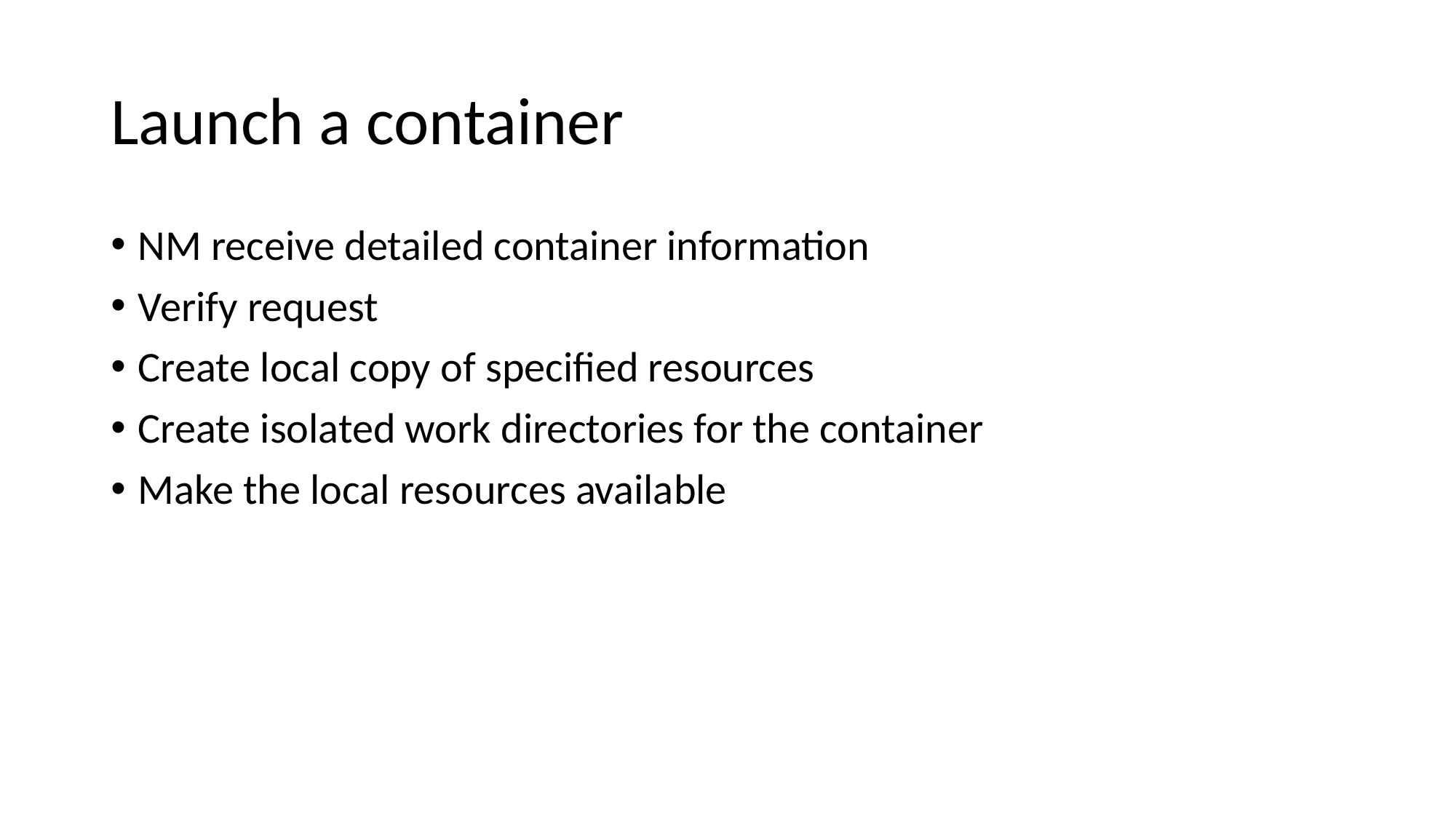

# Launch a container
NM receive detailed container information
Verify request
Create local copy of specified resources
Create isolated work directories for the container
Make the local resources available